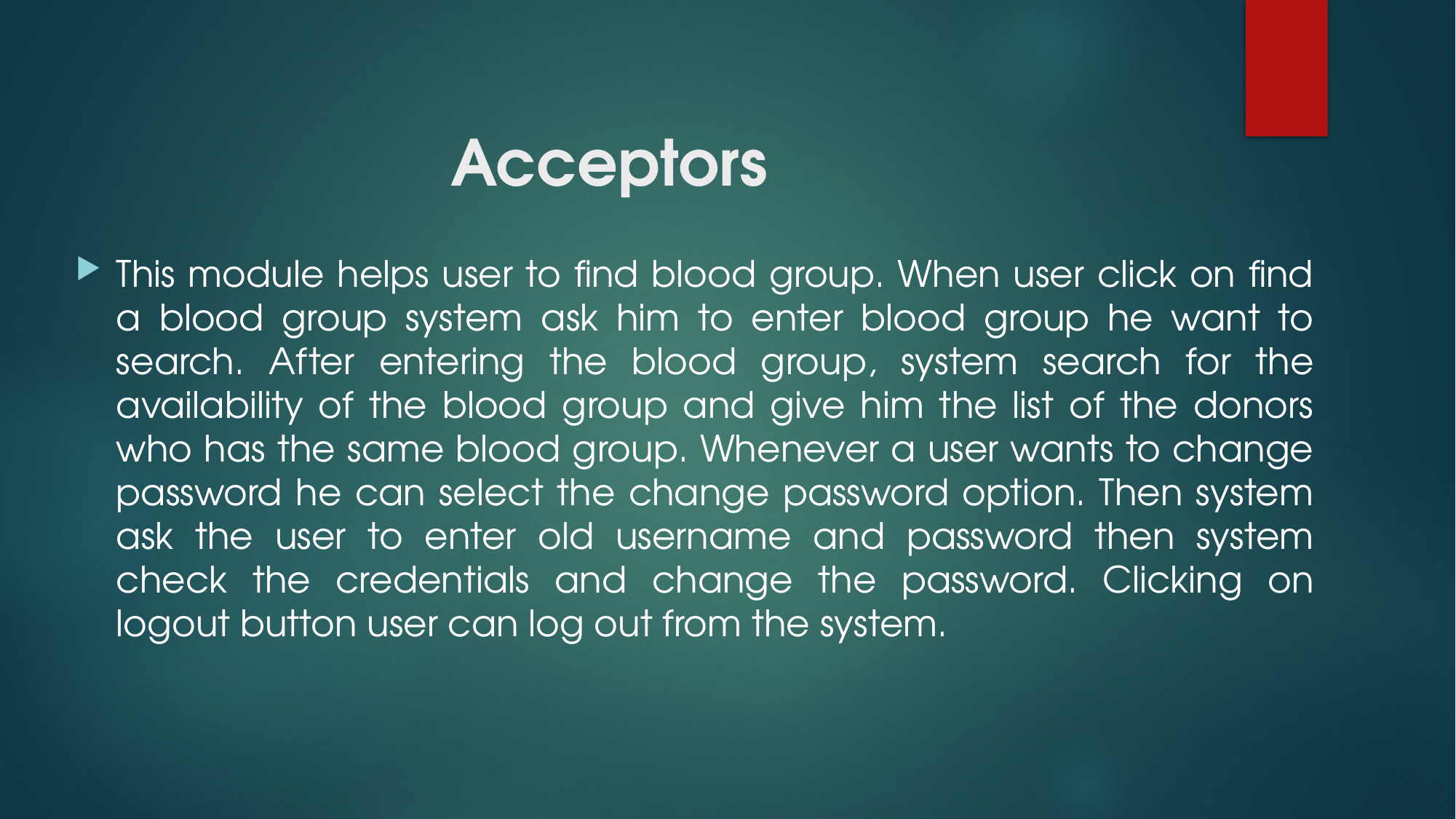

# Acceptors
This module helps user to find blood group. When user click on find a blood group system ask him to enter blood group he want to search. After entering the blood group, system search for the availability of the blood group and give him the list of the donors who has the same blood group. Whenever a user wants to change password he can select the change password option. Then system ask the user to enter old username and password then system check the credentials and change the password. Clicking on logout button user can log out from the system.